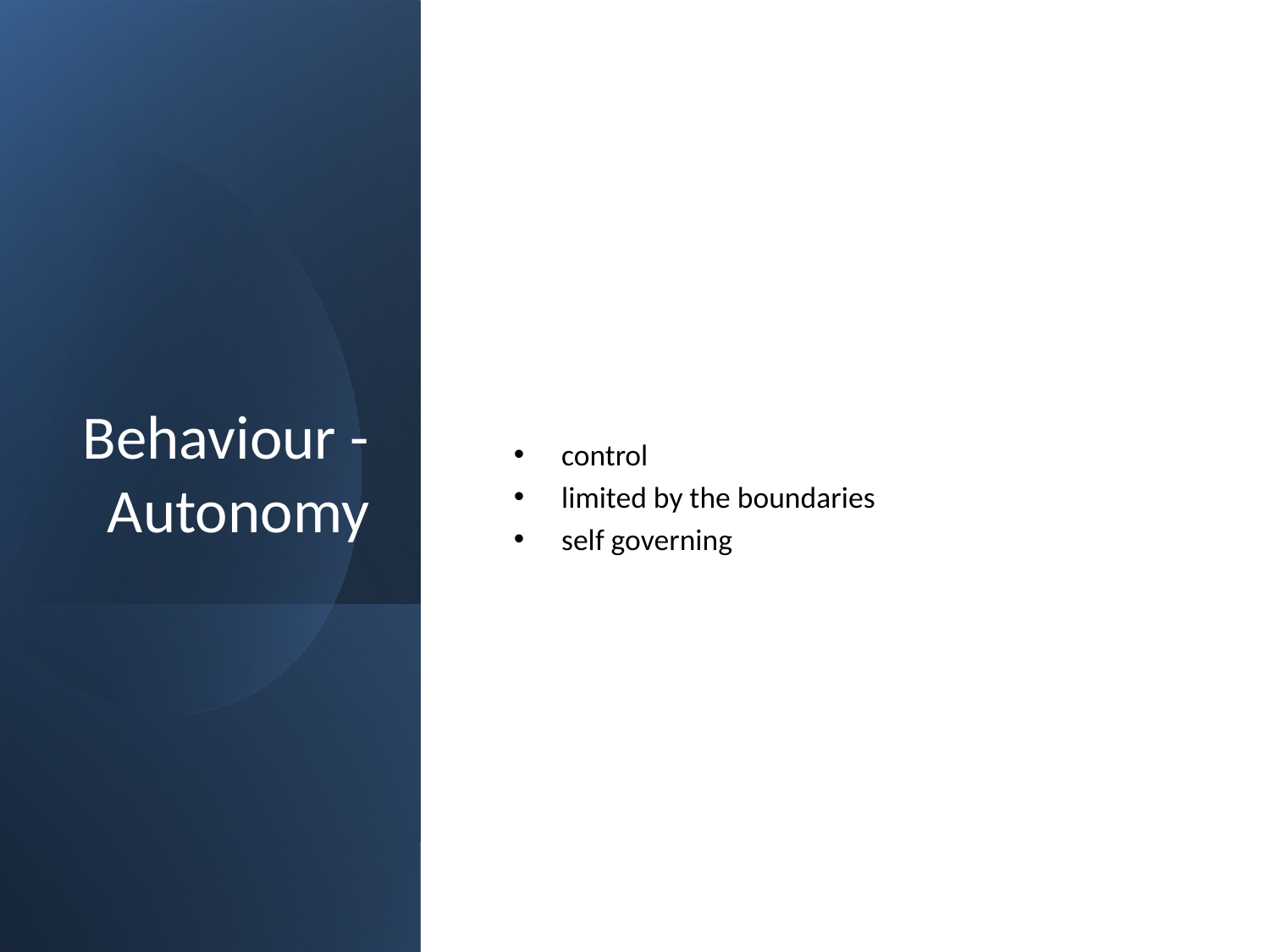

# Behaviour - Autonomy

control
limited by the boundaries
self governing